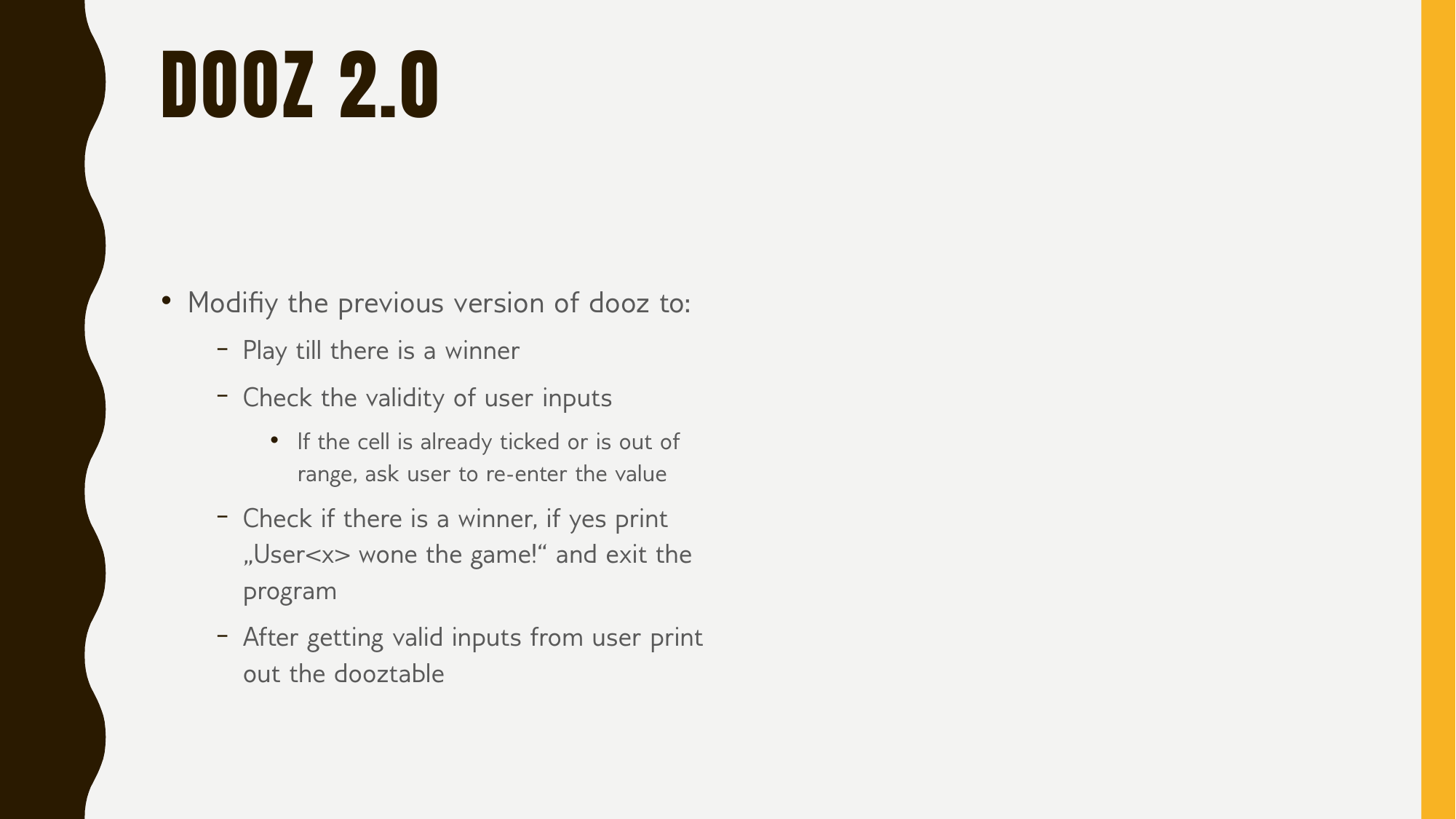

# Dooz 2.0
Modifiy the previous version of dooz to:
Play till there is a winner
Check the validity of user inputs
If the cell is already ticked or is out of range, ask user to re-enter the value
Check if there is a winner, if yes print „User<x> wone the game!“ and exit the program
After getting valid inputs from user print out the dooztable